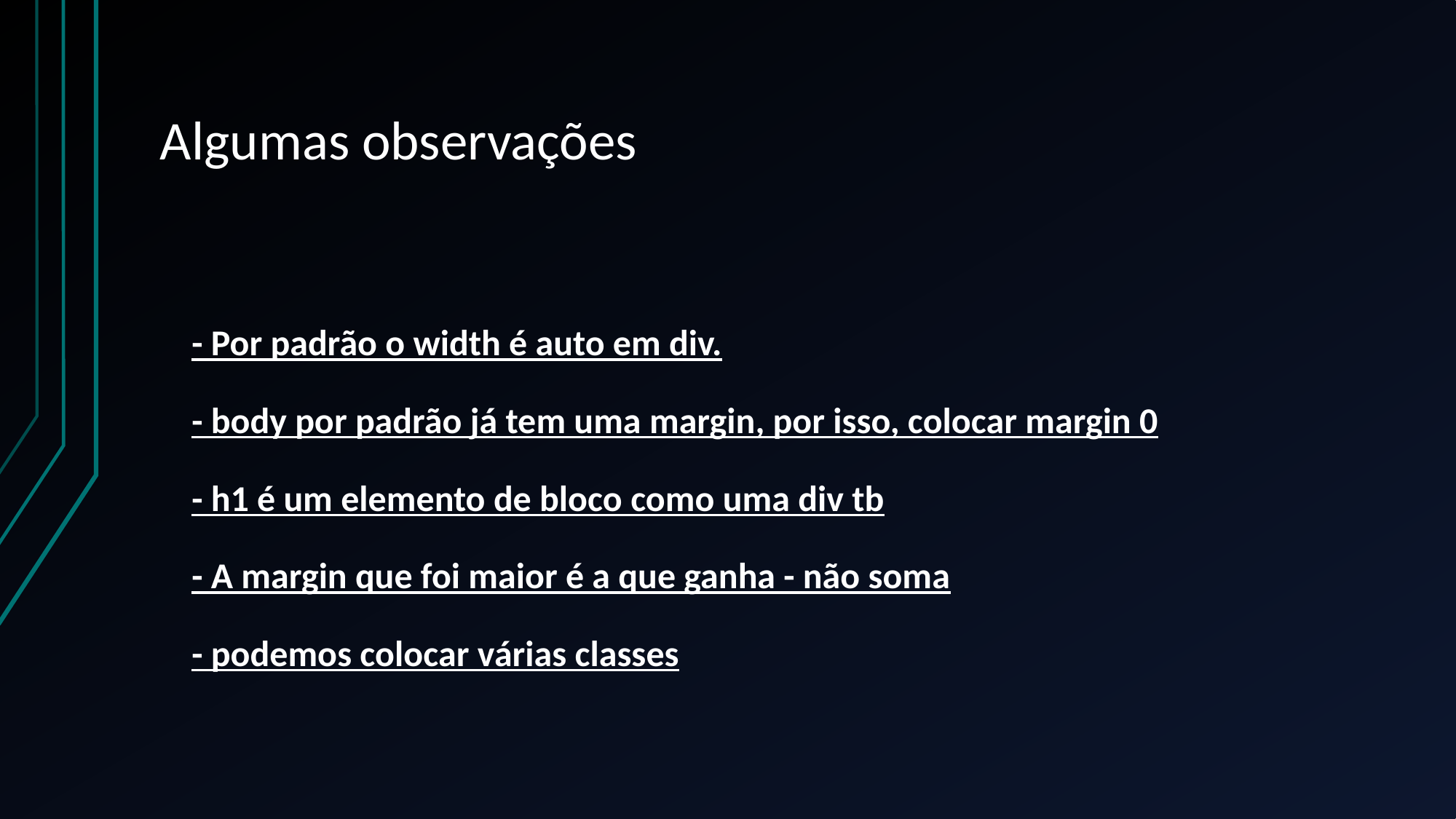

# Algumas observações
- Por padrão o width é auto em div.
- body por padrão já tem uma margin, por isso, colocar margin 0
- h1 é um elemento de bloco como uma div tb
- A margin que foi maior é a que ganha - não soma
- podemos colocar várias classes